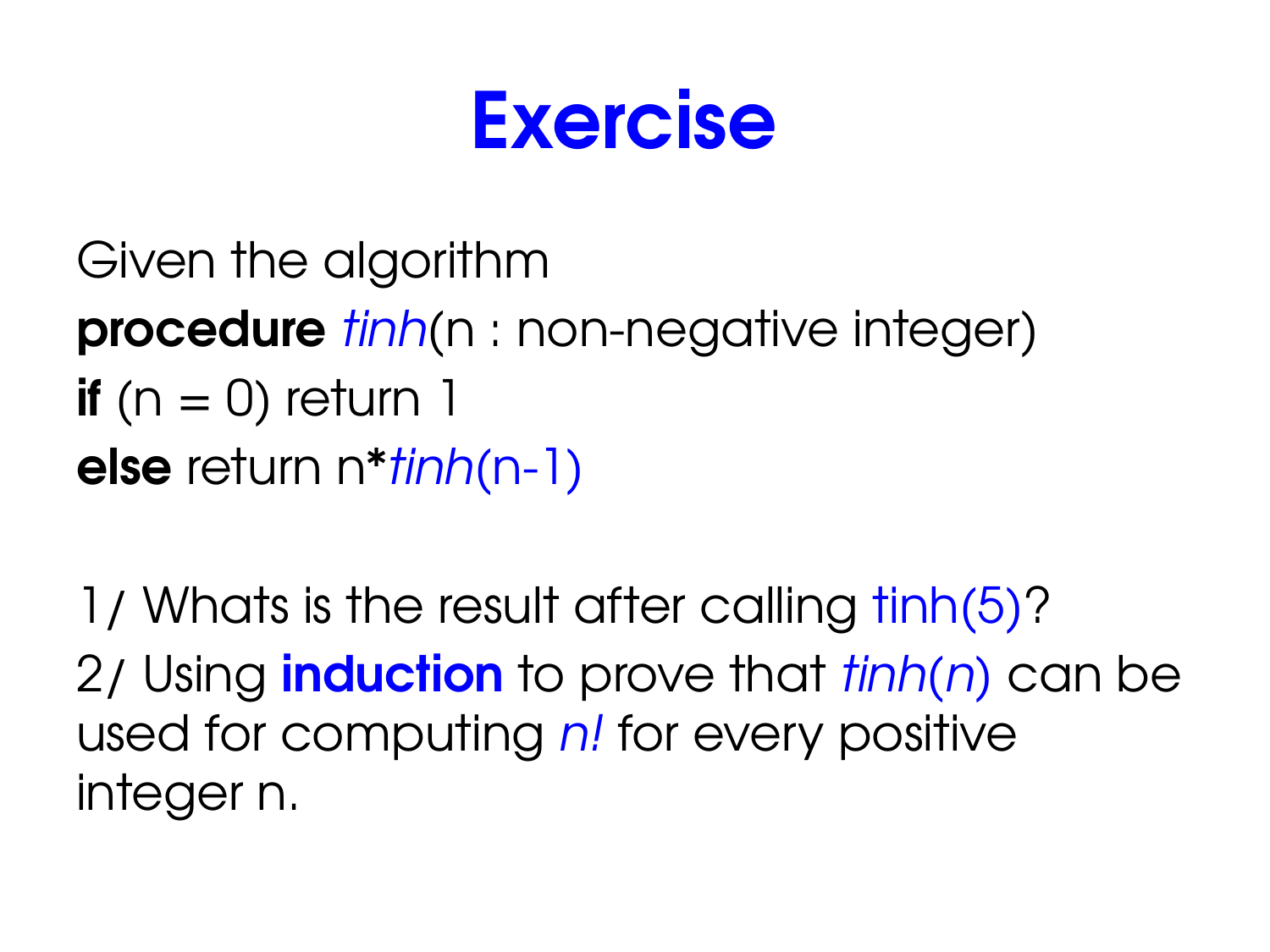

# Exercise
Given the algorithm
procedure tinh(n : non-negative integer)
if (n = 0) return 1
else return n*tinh(n-1)

1/ Whats is the result after calling tinh(5)?
2/ Using induction to prove that tinh(n) can be used for computing n! for every positive integer n.